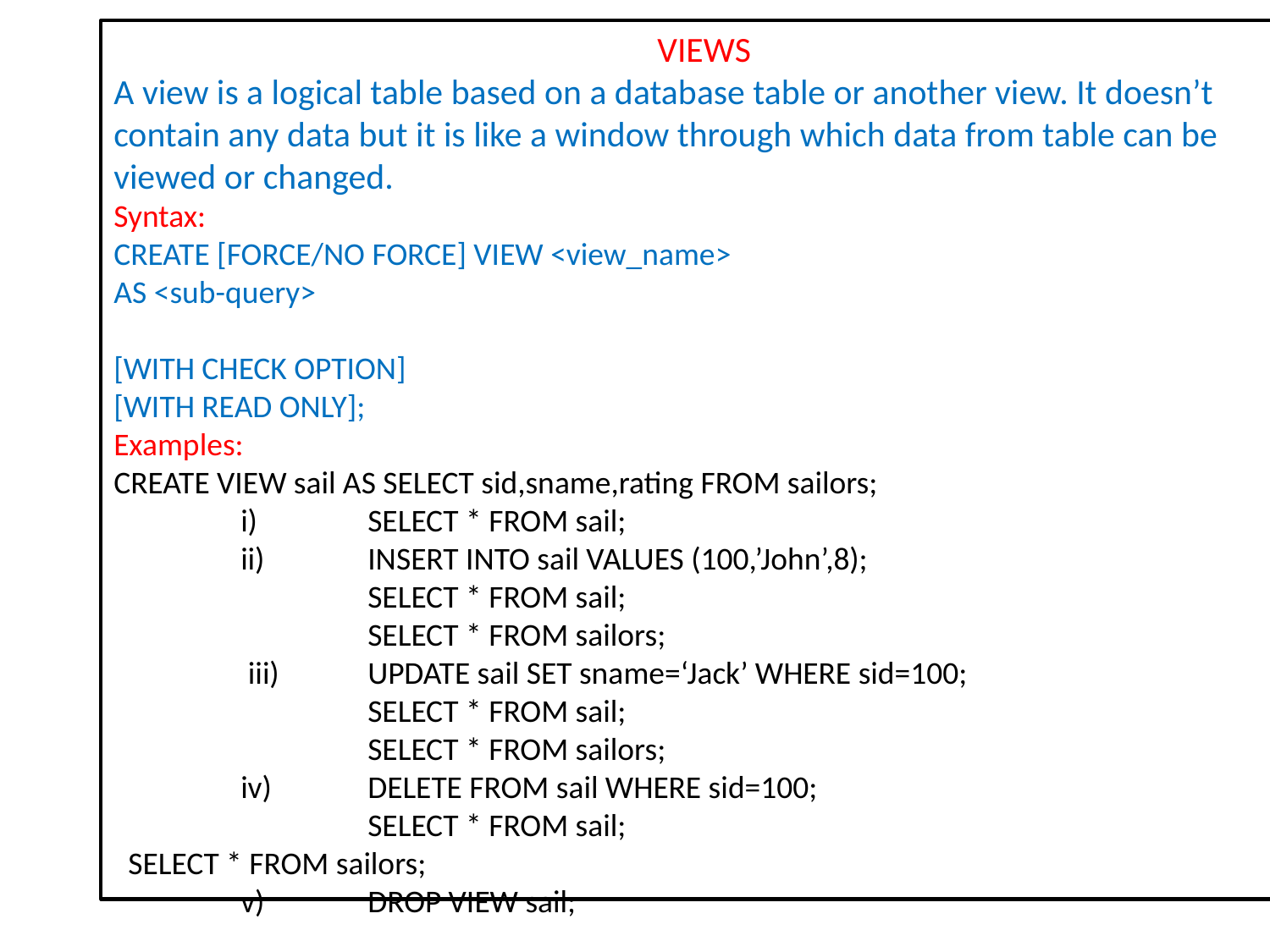

VIEWS
A view is a logical table based on a database table or another view. It doesn’t contain any data but it is like a window through which data from table can be viewed or changed.
Syntax:
CREATE [FORCE/NO FORCE] VIEW <view_name>
AS <sub-query>

[WITH CHECK OPTION]
[WITH READ ONLY];
Examples:
CREATE VIEW sail AS SELECT sid,sname,rating FROM sailors;
	i) 	SELECT * FROM sail;
	ii)  	INSERT INTO sail VALUES (100,’John’,8);
	     	SELECT * FROM sail;
	     	SELECT * FROM sailors;
	 iii) 	UPDATE sail SET sname=‘Jack’ WHERE sid=100;
		SELECT * FROM sail;
		SELECT * FROM sailors;
	iv)	DELETE FROM sail WHERE sid=100;
		SELECT * FROM sail;
  SELECT * FROM sailors;
  	v)	DROP VIEW sail;